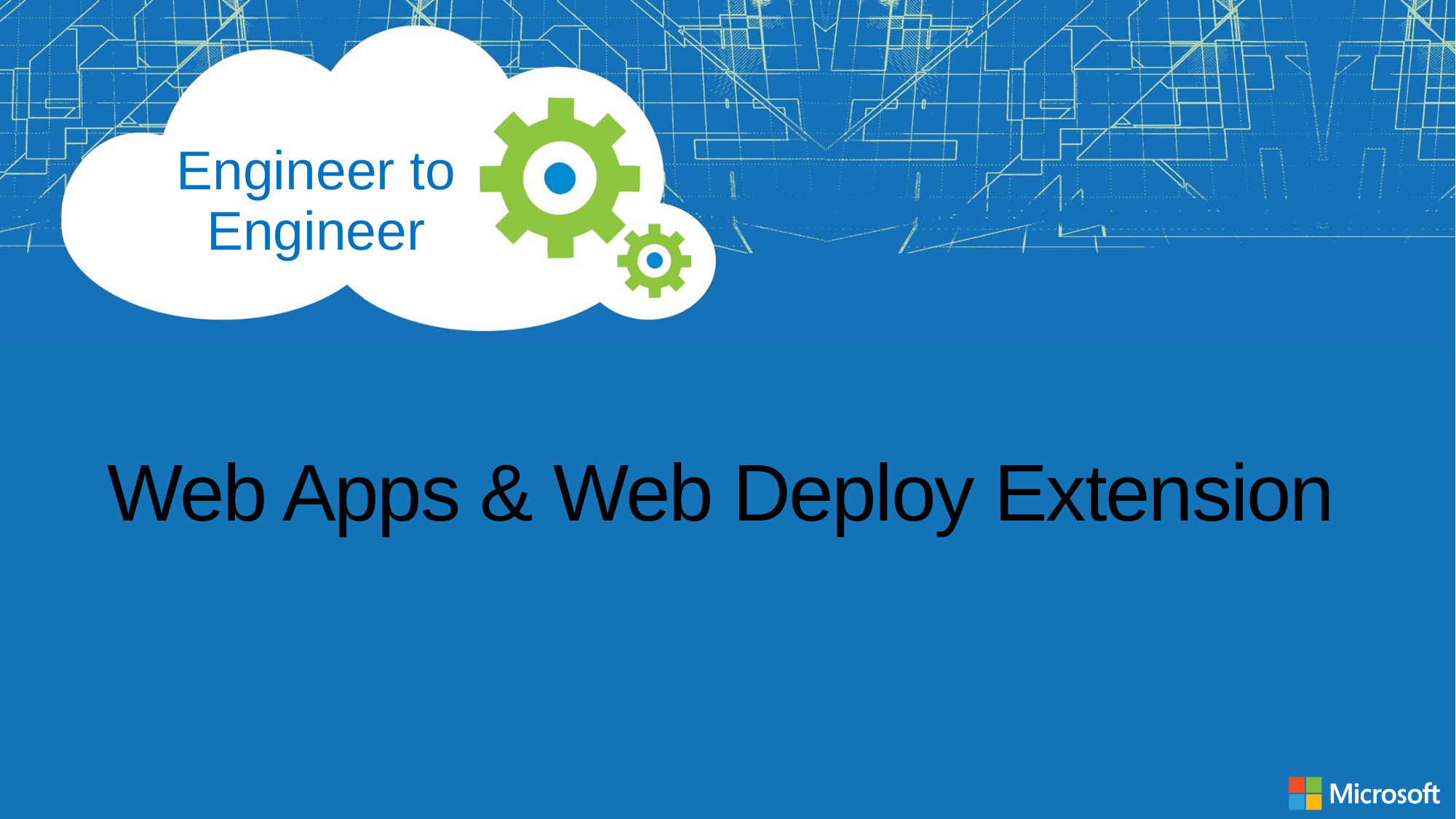

# Web Apps & Web Deploy Extension